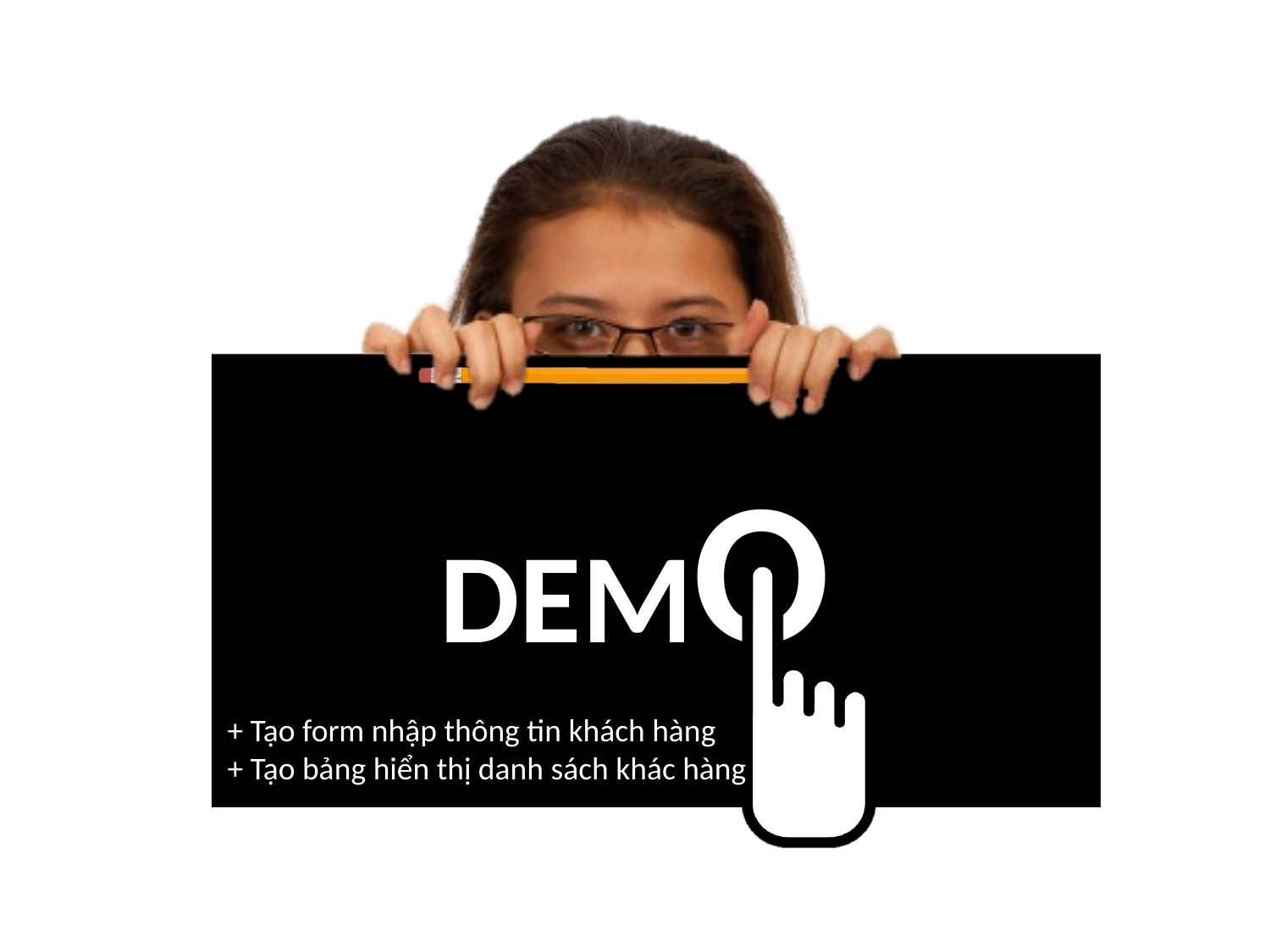

+ Tạo form nhập thông tin khách hàng
+ Tạo bảng hiển thị danh sách khác hàng